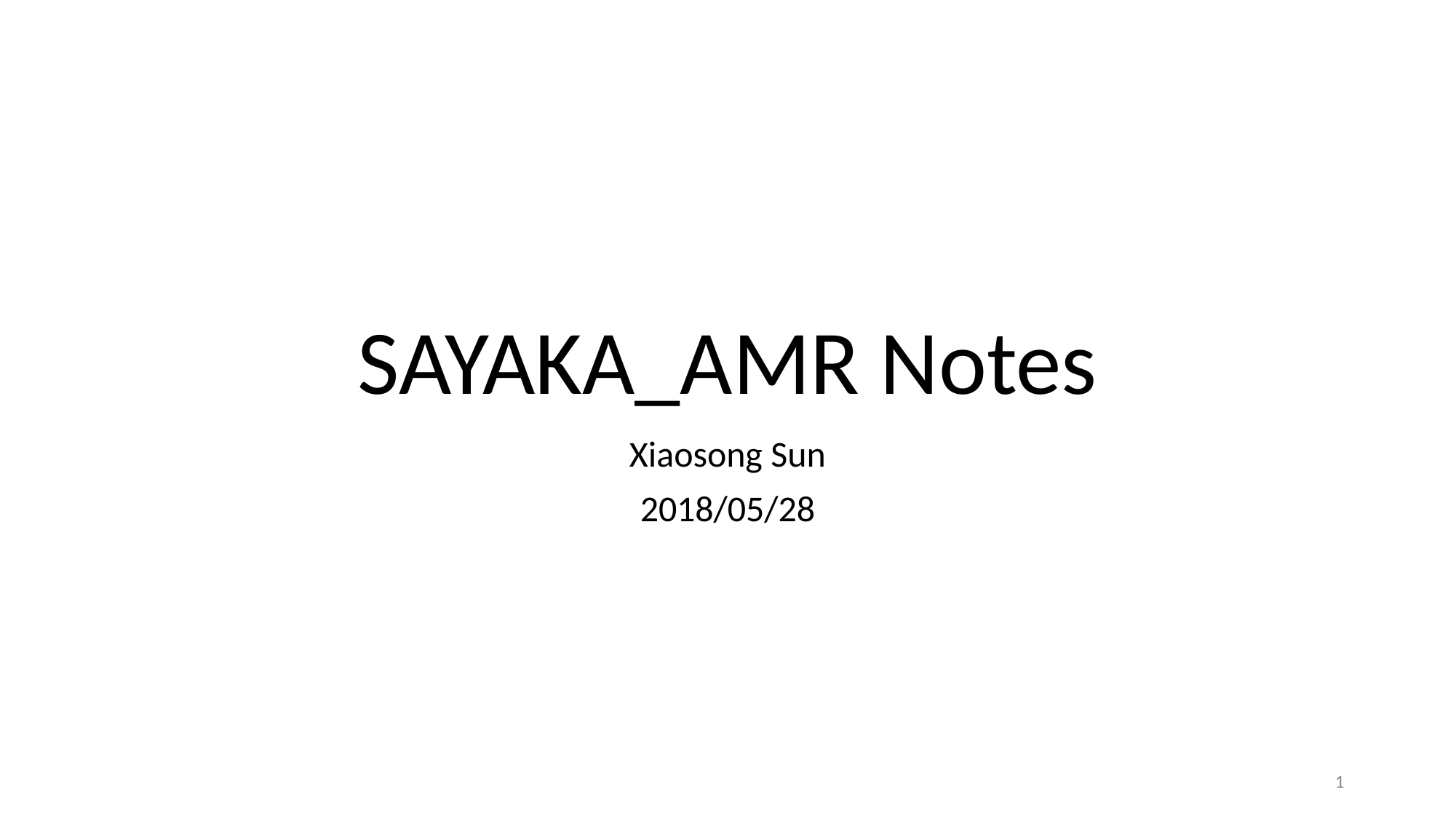

# SAYAKA_AMR Notes
Xiaosong Sun
2018/05/28
1